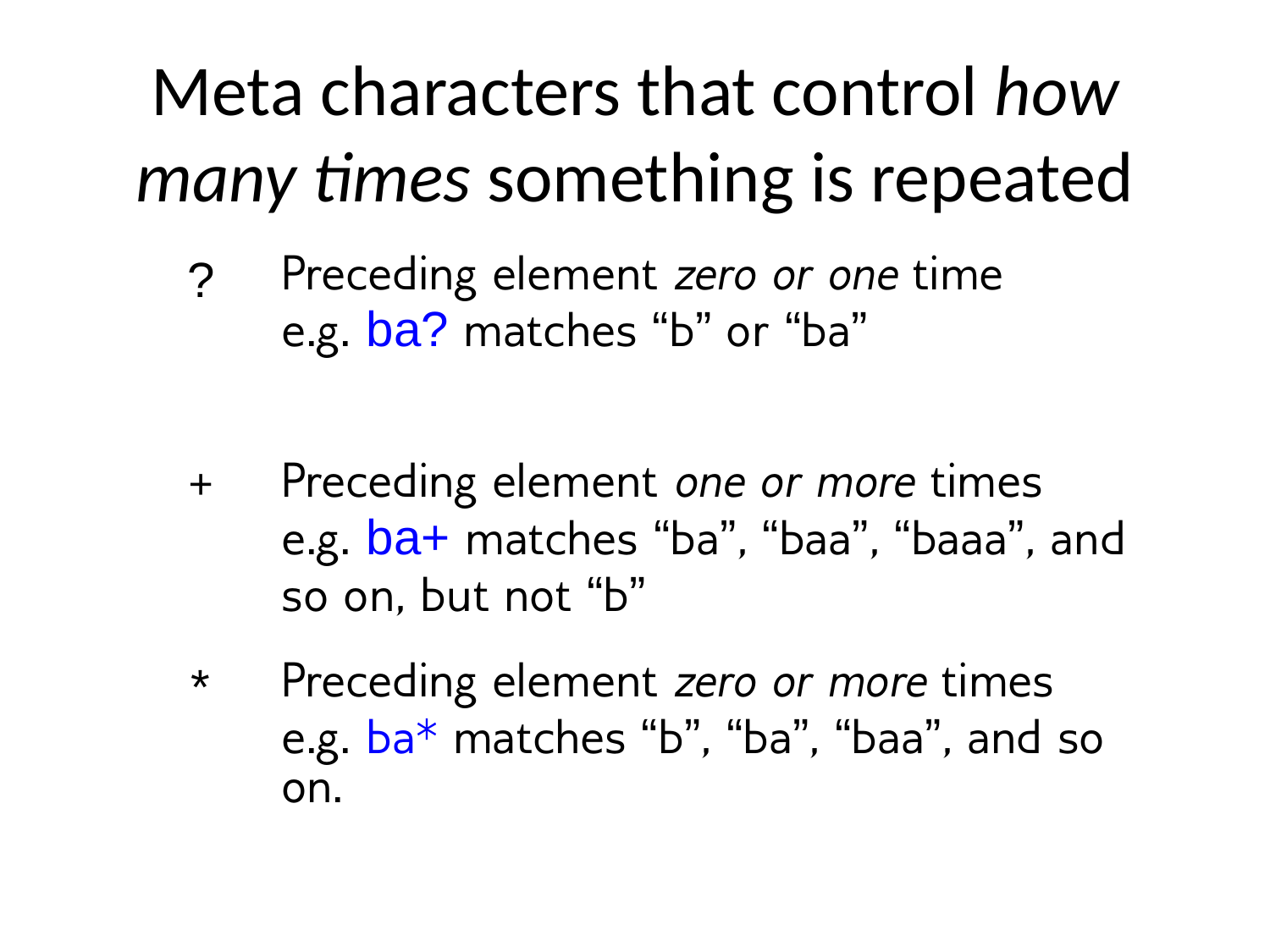

# Meta characters that control how many times something is repeated
| ? | Preceding element zero or one time e.g. ba? matches “b” or “ba” |
| --- | --- |
| + | Preceding element one or more times e.g. ba+ matches “ba”, “baa”, “baaa”, and so on, but not “b” |
| \* | Preceding element zero or more times e.g. ba\* matches “b”, “ba”, “baa”, and so on. |